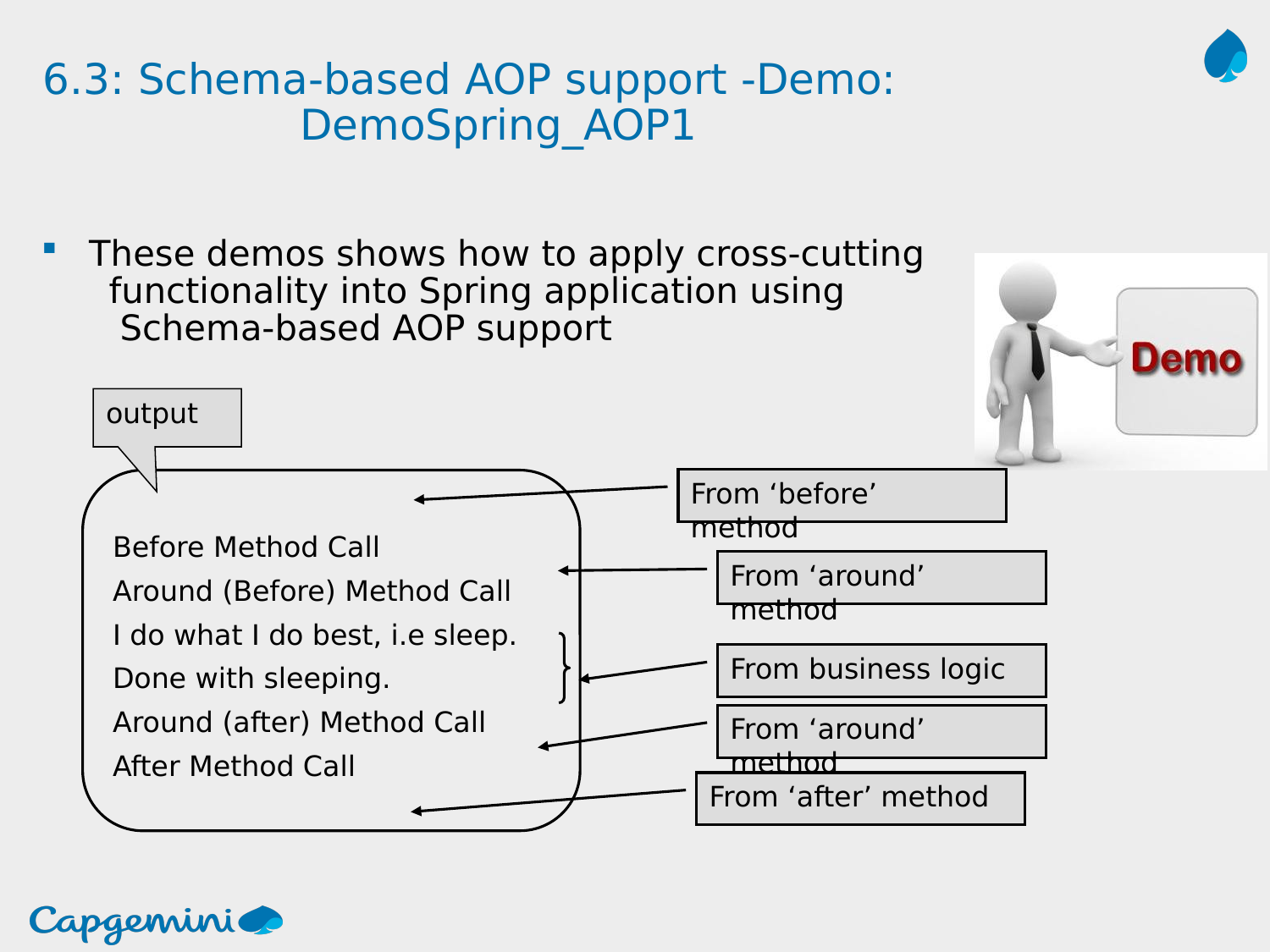

# 6.3: Schema-based AOP support -Demo: DemoSpring_AOP1

These demos shows how to apply cross-cutting
      functionality into Spring application using
       Schema-based AOP support
output
From ‘before’ method
Before Method Call
Around (Before) Method Call
I do what I do best, i.e sleep.
Done with sleeping.
Around (after) Method Call
After Method Call
From ‘around’ method

From business logic
From ‘around’ method
From ‘after’ method